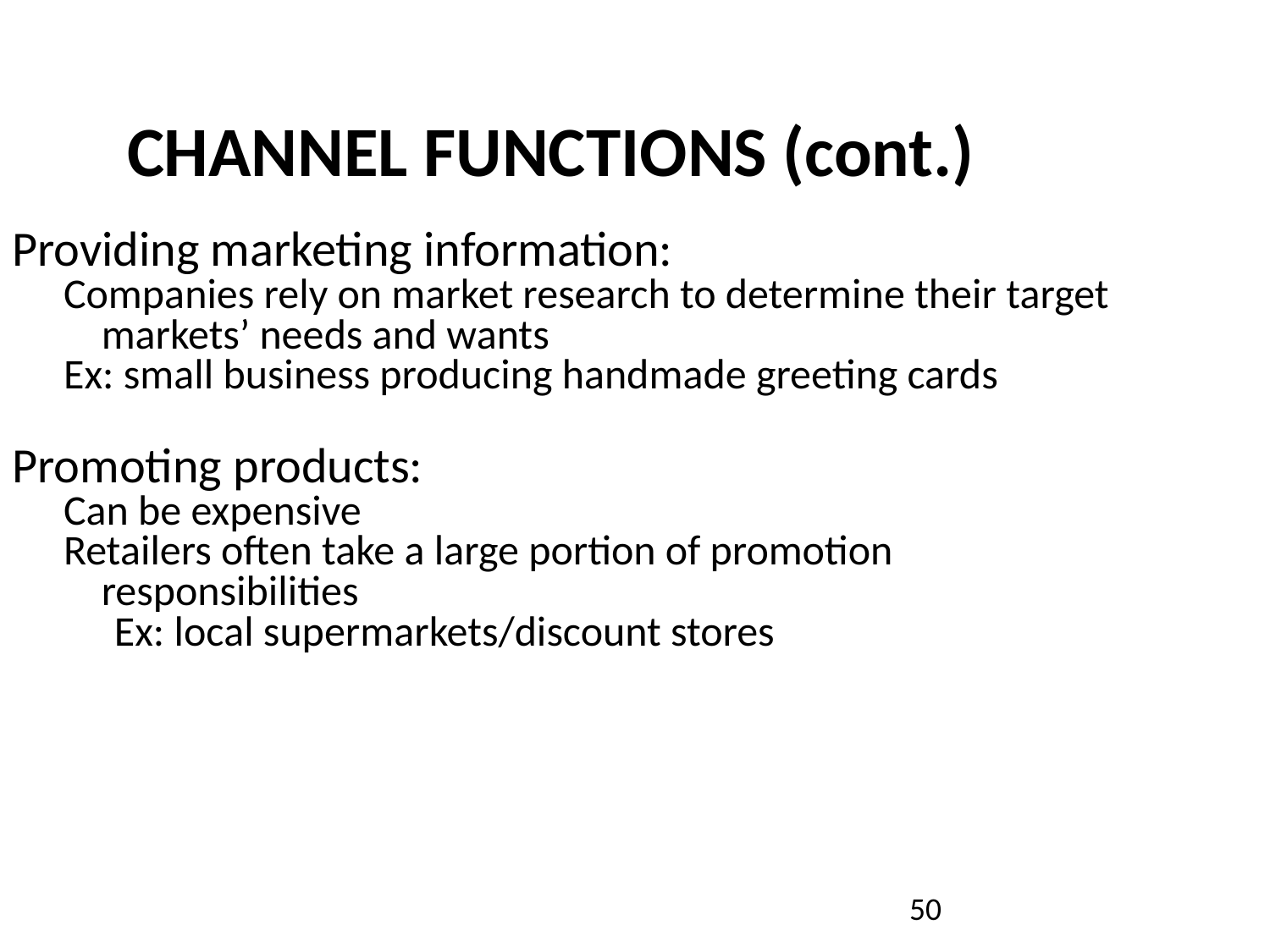

CHANNEL FUNCTIONS (cont.)
Providing marketing information:
Companies rely on market research to determine their target markets’ needs and wants
Ex: small business producing handmade greeting cards

Promoting products:
Can be expensive
Retailers often take a large portion of promotion responsibilities
Ex: local supermarkets/discount stores
50